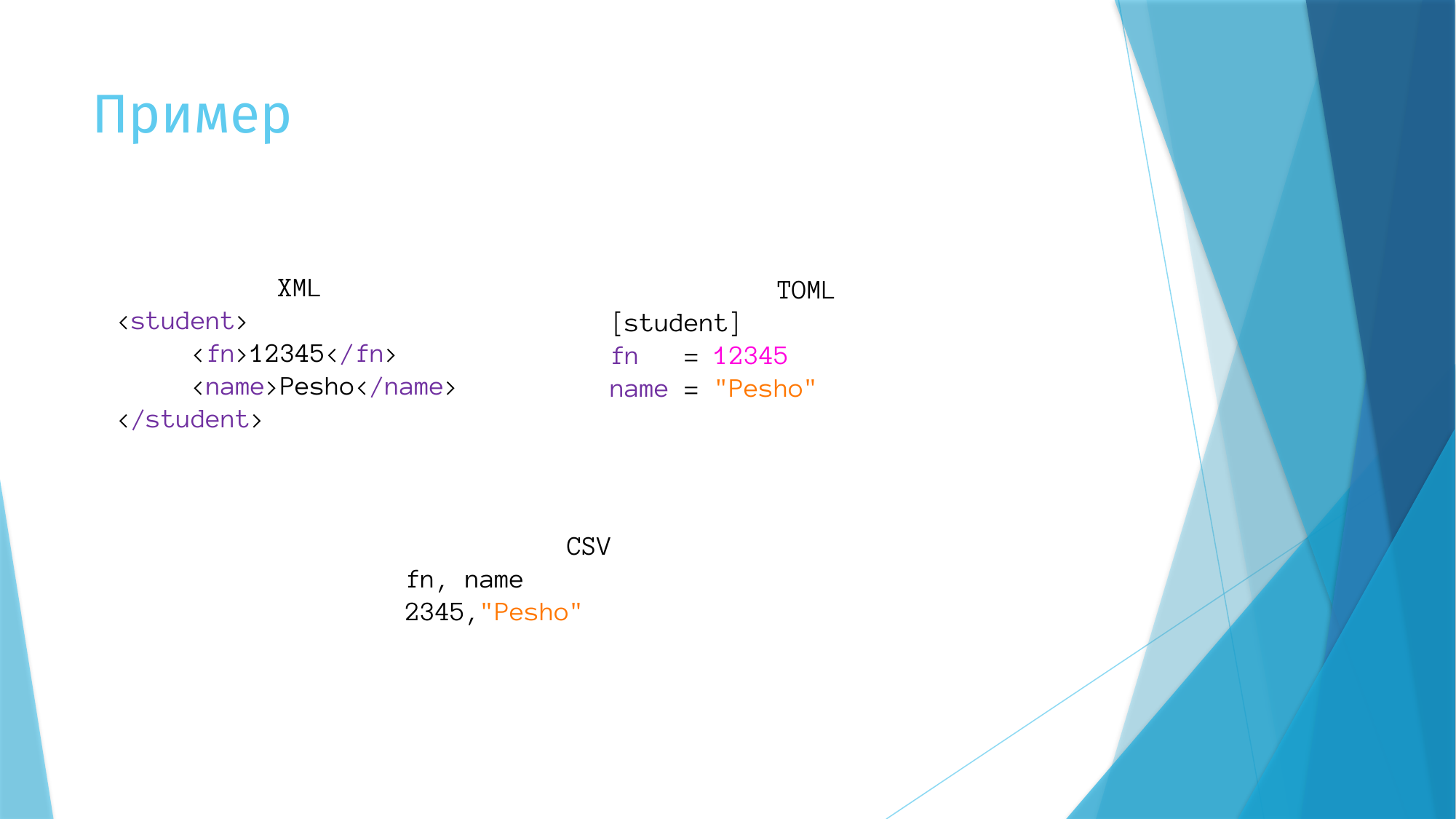

# Пример

 XML​
<student>​
     <fn>12345</fn>​
     <name>Pesho</name>​
</student>

TOML
[student]
fn   = 12345
name = "Pesho"

 CSV
fn, name
2345,"Pesho"